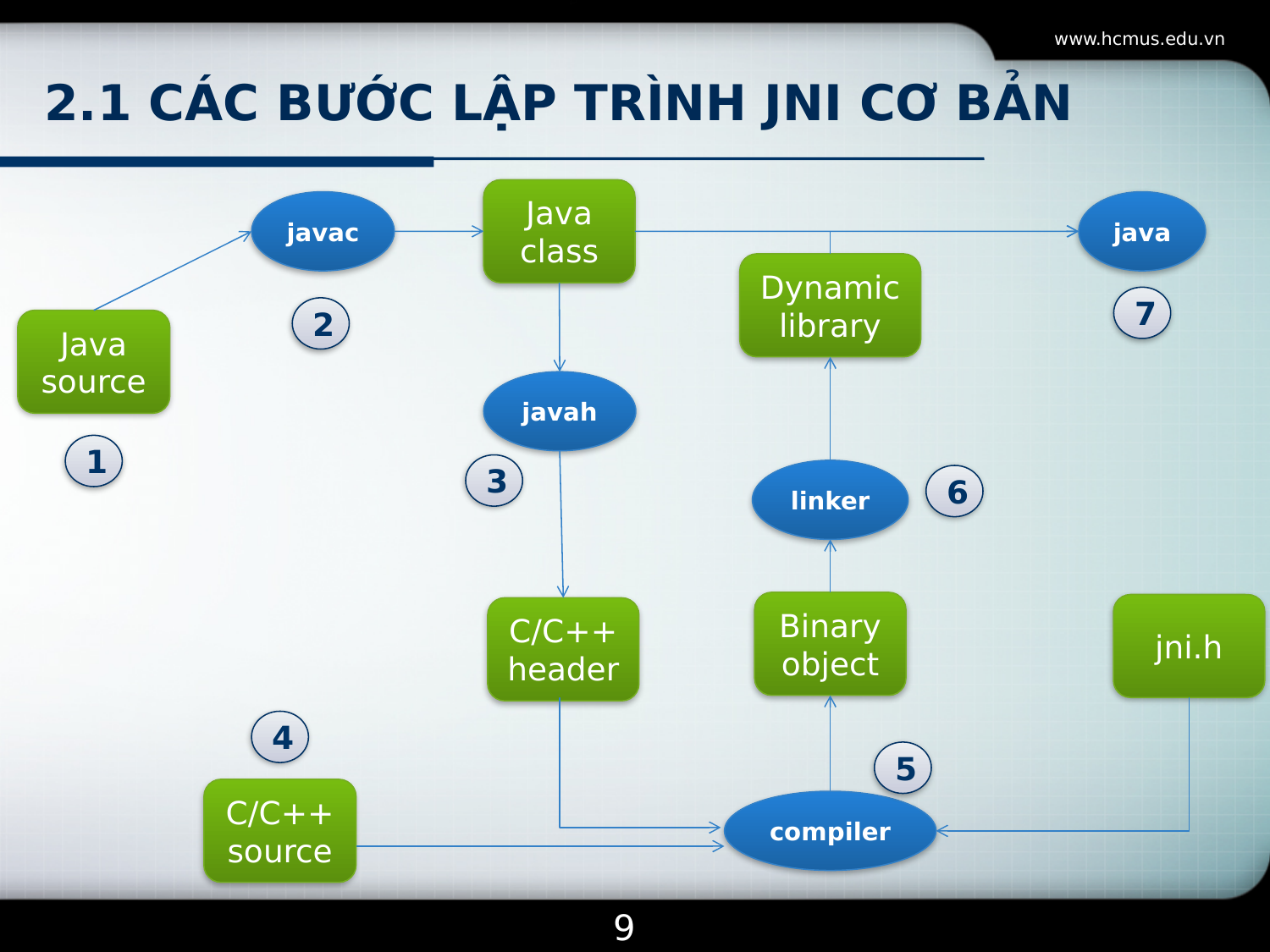

www.hcmus.edu.vn
# 2.1 Các bước lập trình JNI cơ bản
Java class
java
javac
Dynamic library
7
2
Java source
javah
1
3
linker
6
Binary
object
jni.h
C/C++ header
4
5
C/C++ source
compiler
9